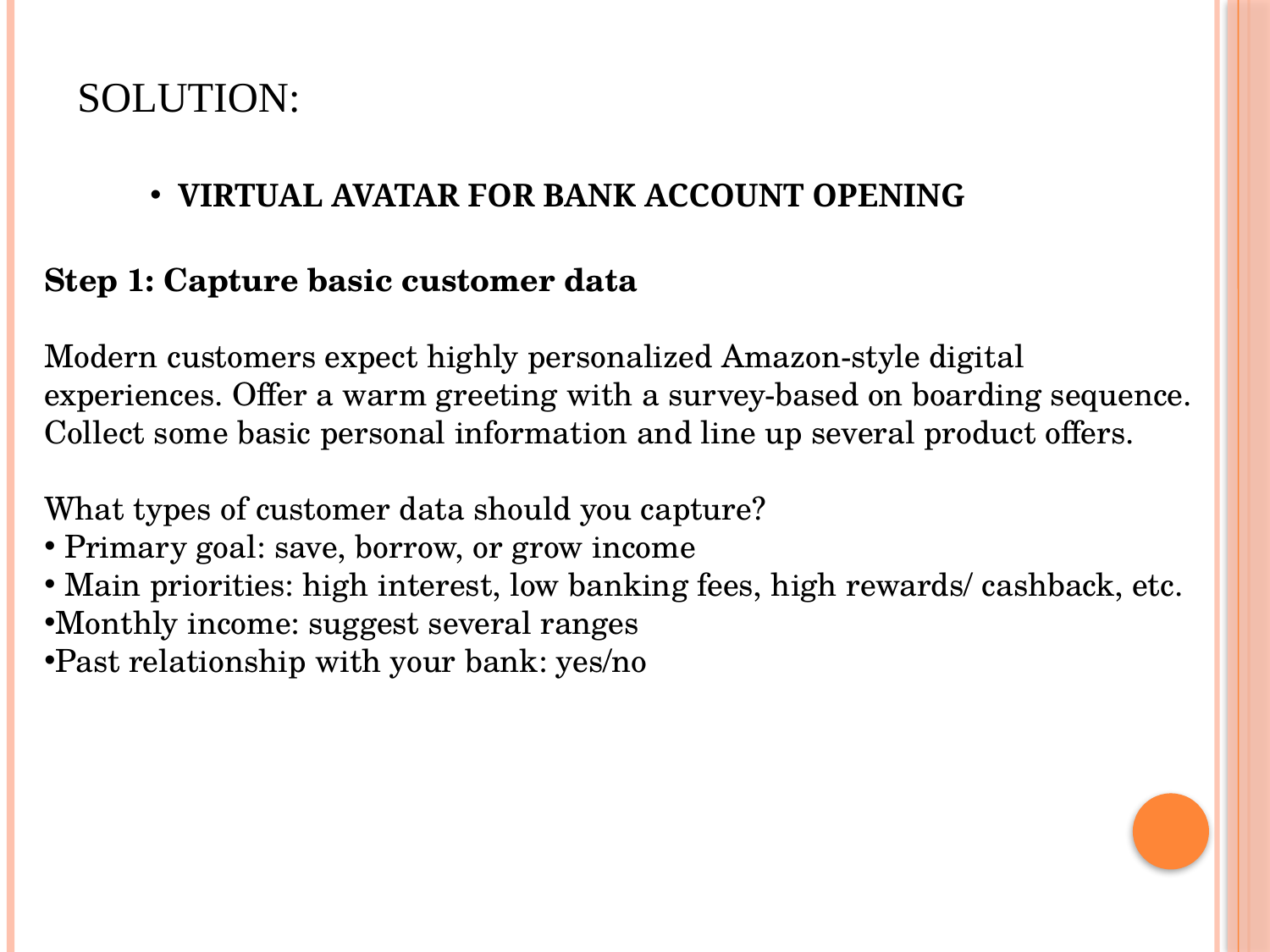

SOLUTION:
  VIRTUAL AVATAR FOR BANK ACCOUNT OPENING
Step 1: Capture basic customer data

Modern customers expect highly personalized Amazon-style digital experiences. Offer a warm greeting with a survey-based on boarding sequence. Collect some basic personal information and line up several product offers.

What types of customer data should you capture?
 Primary goal: save, borrow, or grow income
 Main priorities: high interest, low banking fees, high rewards/ cashback, etc.
Monthly income: suggest several ranges
Past relationship with your bank: yes/no